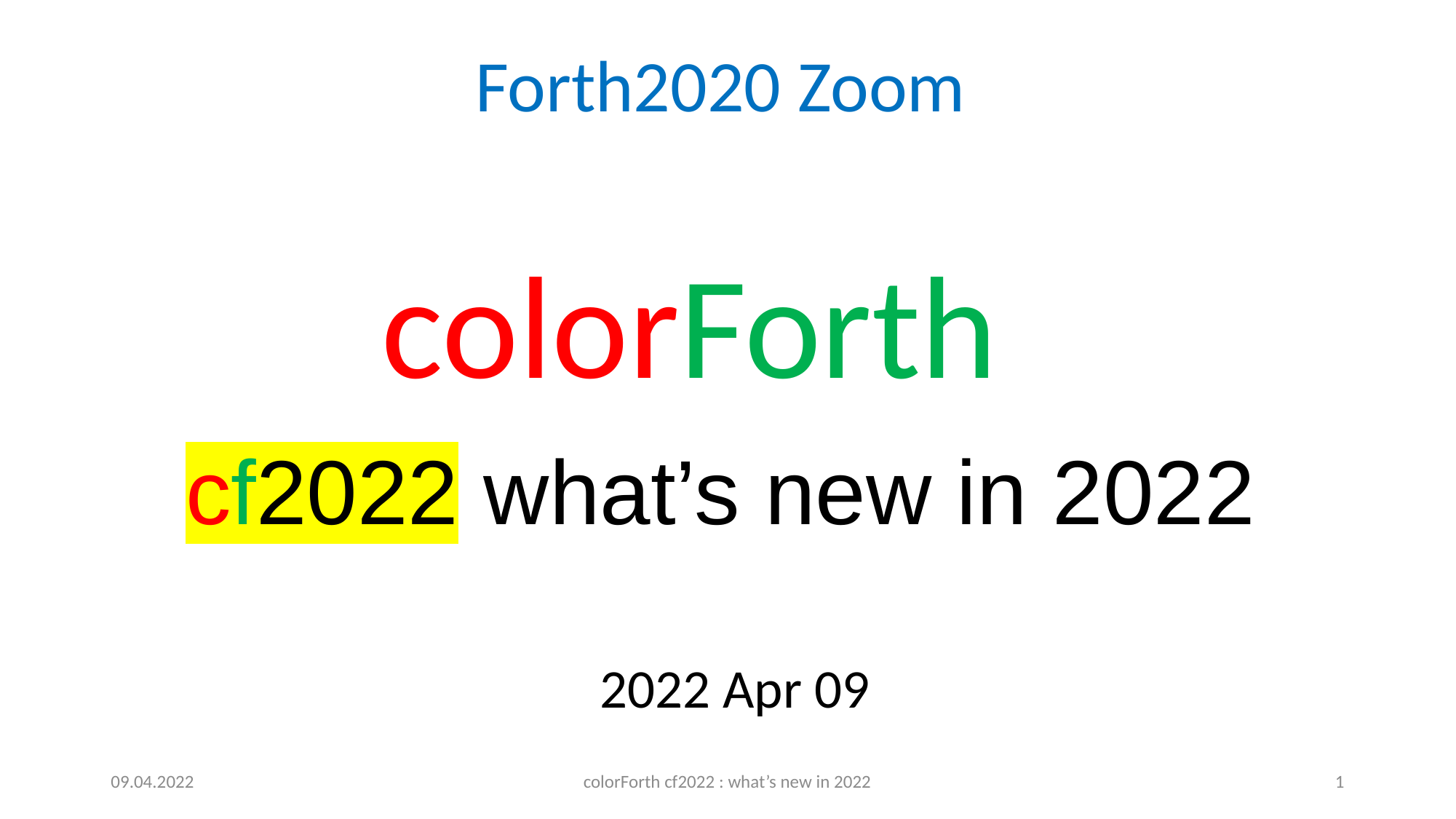

# Forth2020 Zoom
colorForth
cf2022 what’s new in 2022
 2022 Apr 09
09.04.2022
colorForth cf2022 : what’s new in 2022
1